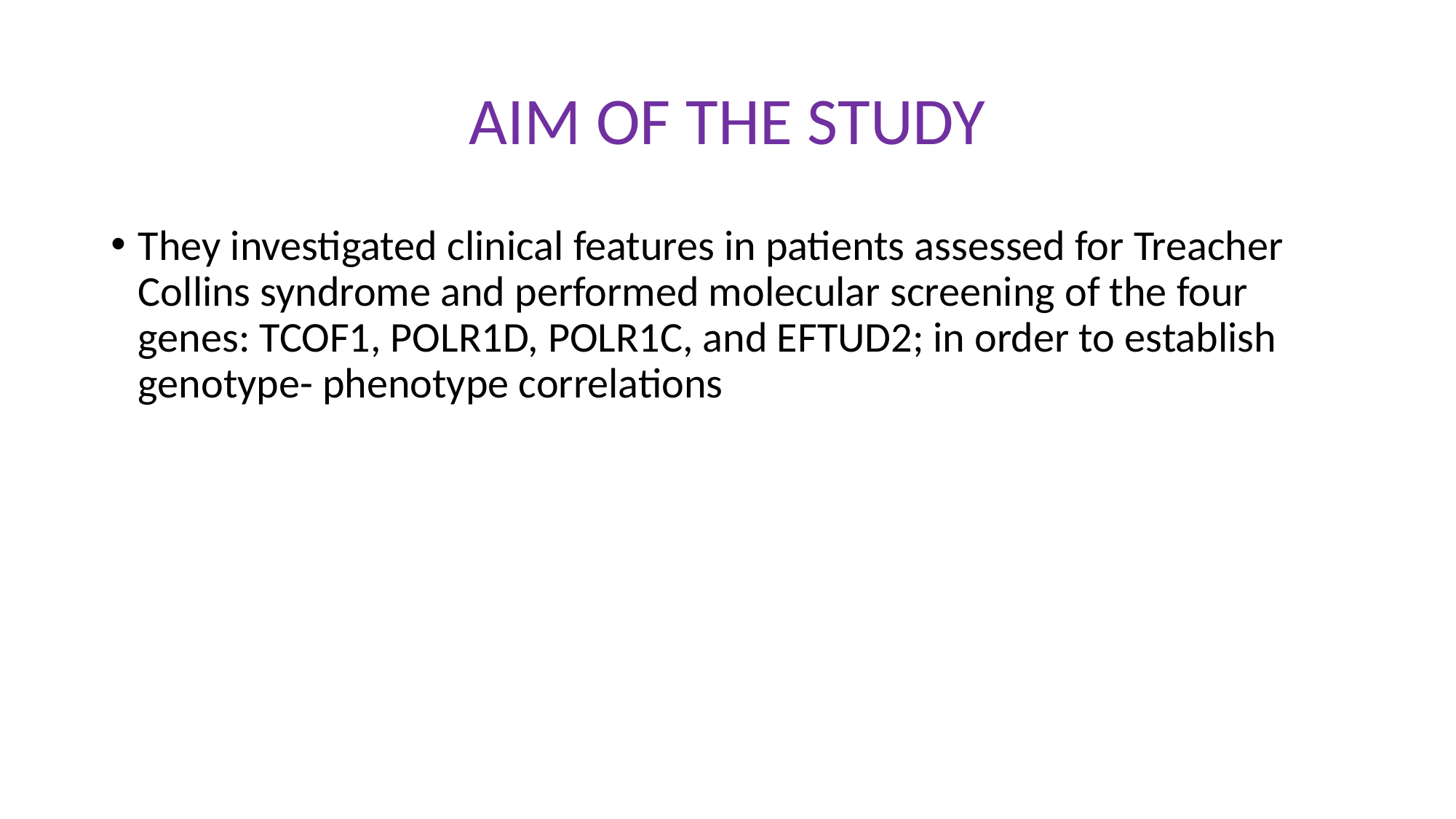

# AIM OF THE STUDY
They investigated clinical features in patients assessed for Treacher Collins syndrome and performed molecular screening of the four genes: TCOF1, POLR1D, POLR1C, and EFTUD2; in order to establish genotype- phenotype correlations